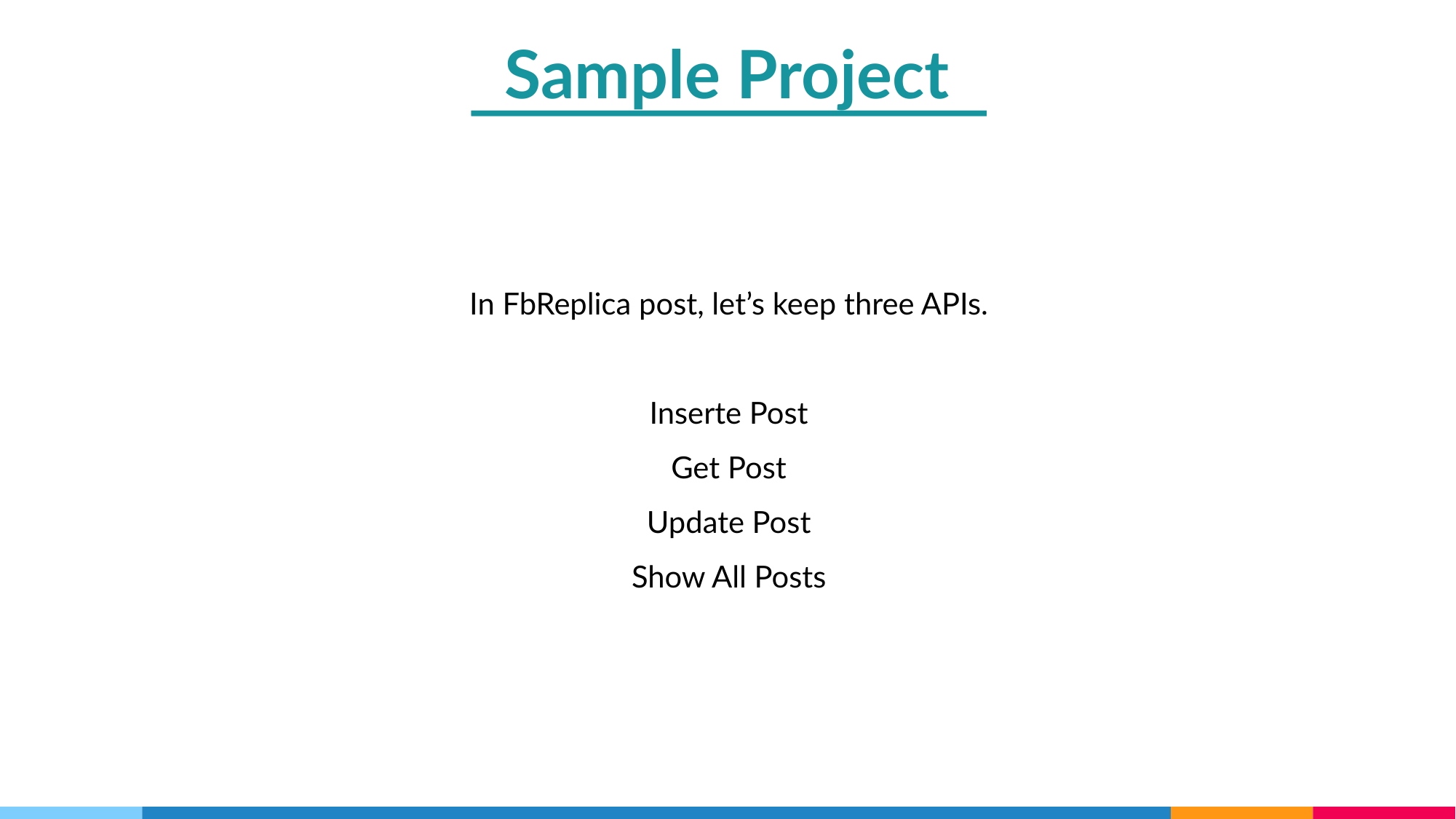

Sample Project

In FbReplica post, let’s keep three APIs.

Inserte Post
Get Post
Update Post
Show All Posts